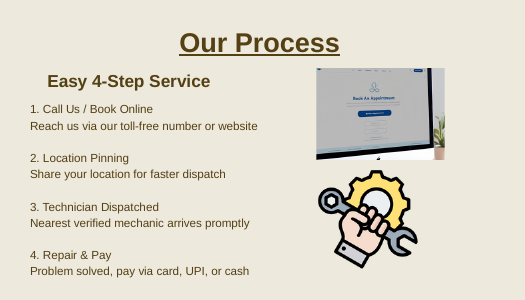

Our Process

Easy 4-Step Service

1. Call Us / Book Online
Reach us via our toll-free number or website

2. Location Pinning
Share your location for faster dispatch

3. Technician Dispatched
Nearest verified mechanic arrives promptly

4. Repair & Pay
Problem solved, pay via card, UPI, or cash